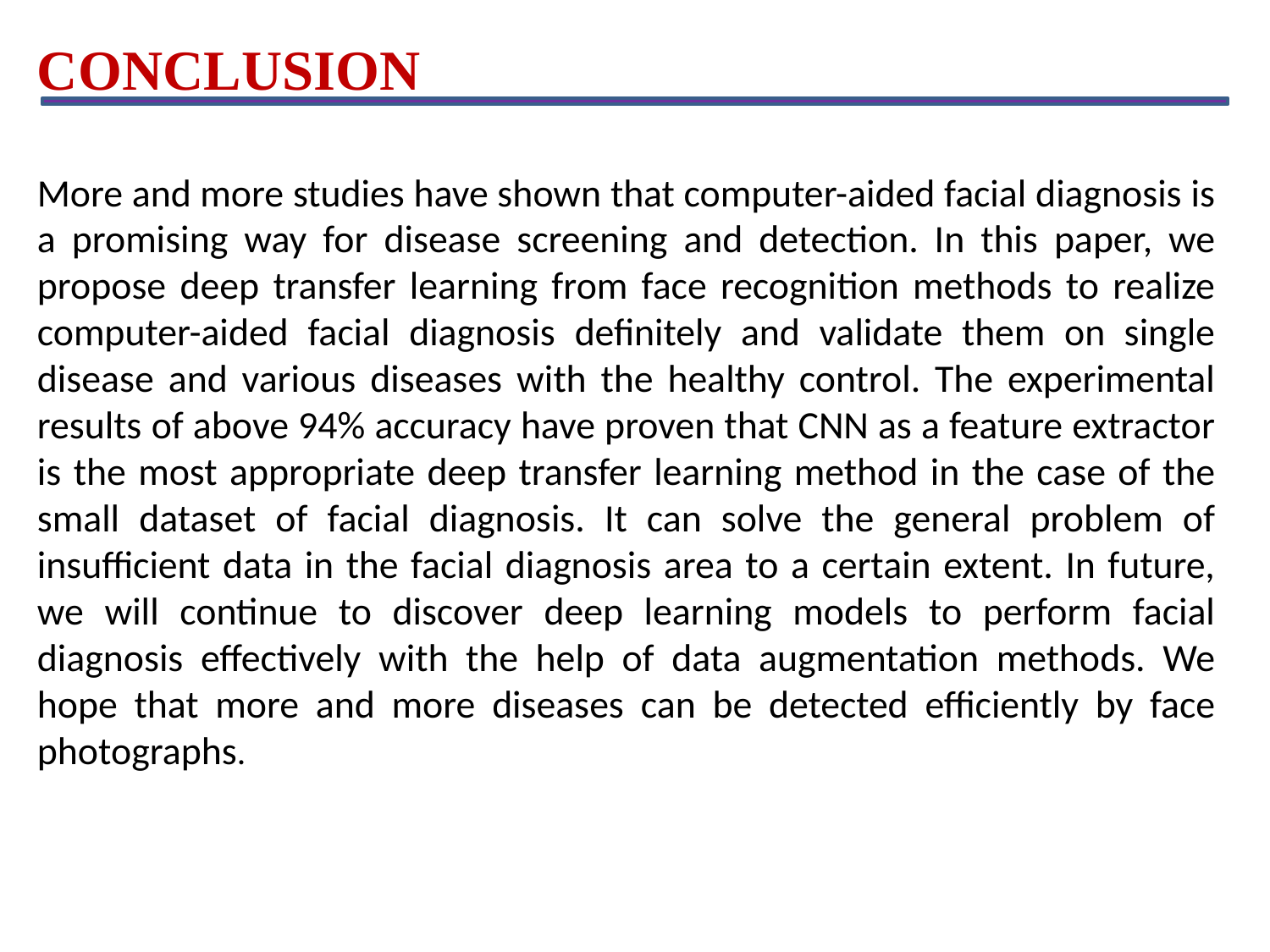

CONCLUSION

More and more studies have shown that computer-aided facial diagnosis is a promising way for disease screening and detection. In this paper, we propose deep transfer learning from face recognition methods to realize computer-aided facial diagnosis definitely and validate them on single disease and various diseases with the healthy control. The experimental results of above 94% accuracy have proven that CNN as a feature extractor is the most appropriate deep transfer learning method in the case of the small dataset of facial diagnosis. It can solve the general problem of insufficient data in the facial diagnosis area to a certain extent. In future, we will continue to discover deep learning models to perform facial diagnosis effectively with the help of data augmentation methods. We hope that more and more diseases can be detected efficiently by face photographs.